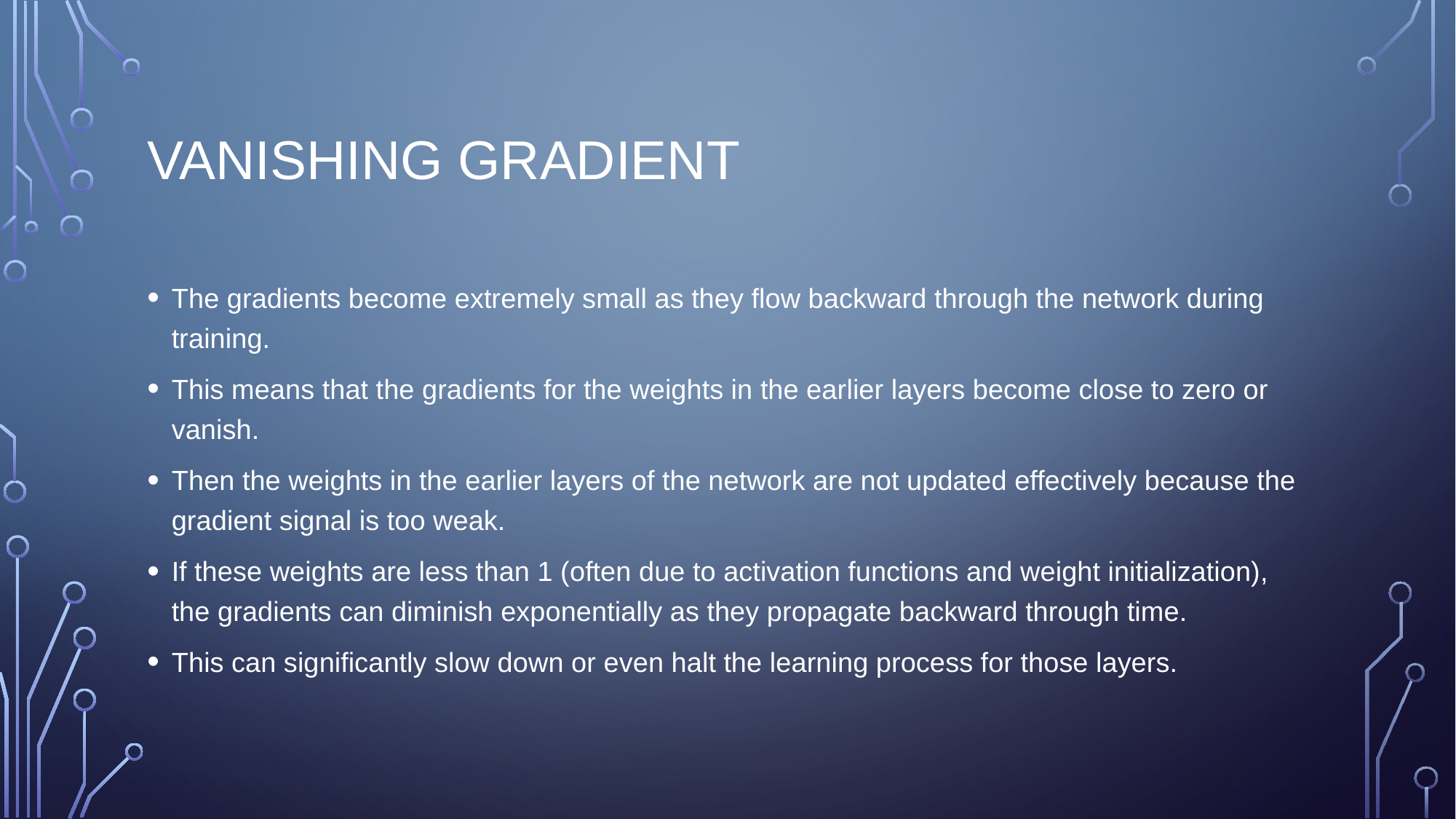

# Vanishing Gradient
The gradients become extremely small as they flow backward through the network during training.
This means that the gradients for the weights in the earlier layers become close to zero or vanish.
Then the weights in the earlier layers of the network are not updated effectively because the gradient signal is too weak.
If these weights are less than 1 (often due to activation functions and weight initialization), the gradients can diminish exponentially as they propagate backward through time.
This can significantly slow down or even halt the learning process for those layers.